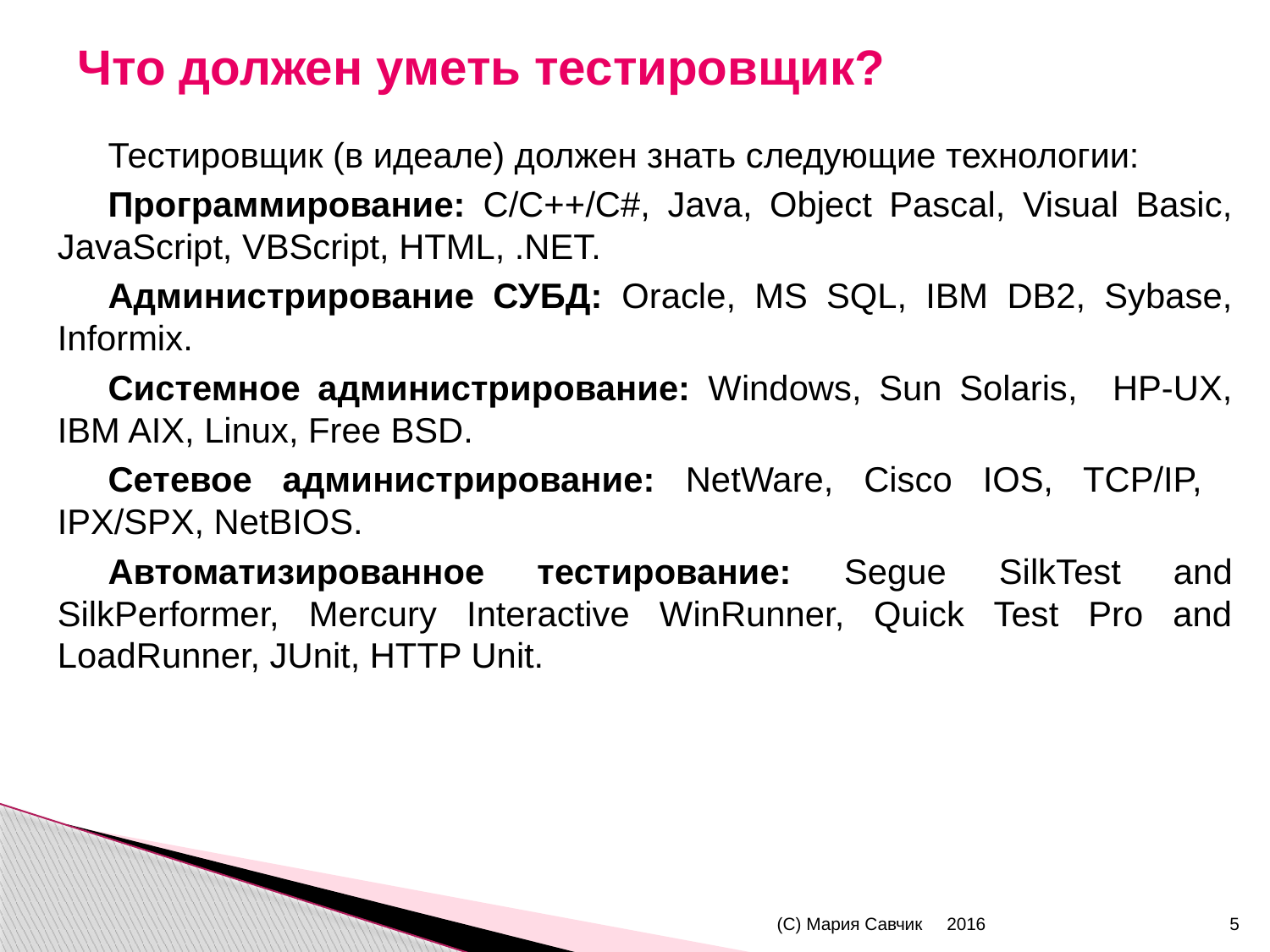

# Что должен уметь тестировщик?
Тестировщик (в идеале) должен знать следующие технологии:
Программирование: C/C++/C#, Java, Object Pascal, Visual Basic, JavaScript, VBScript, HTML, .NET.
Администрирование СУБД: Oracle, MS SQL, IBM DB2, Sybase, Informix.
Системное администрирование: Windows, Sun Solaris,  HP-UX, IBM AIX, Linux, Free BSD.
Сетевое администрирование: NetWare, Cisco IOS, TCP/IP,  IPX/SPX, NetBIOS.
Автоматизированное тестирование: Segue SilkTest and SilkPerformer, Mercury Interactive WinRunner, Quick Test Pro and LoadRunner, JUnit, HTTP Unit.
(С) Мария Савчик
2016
5